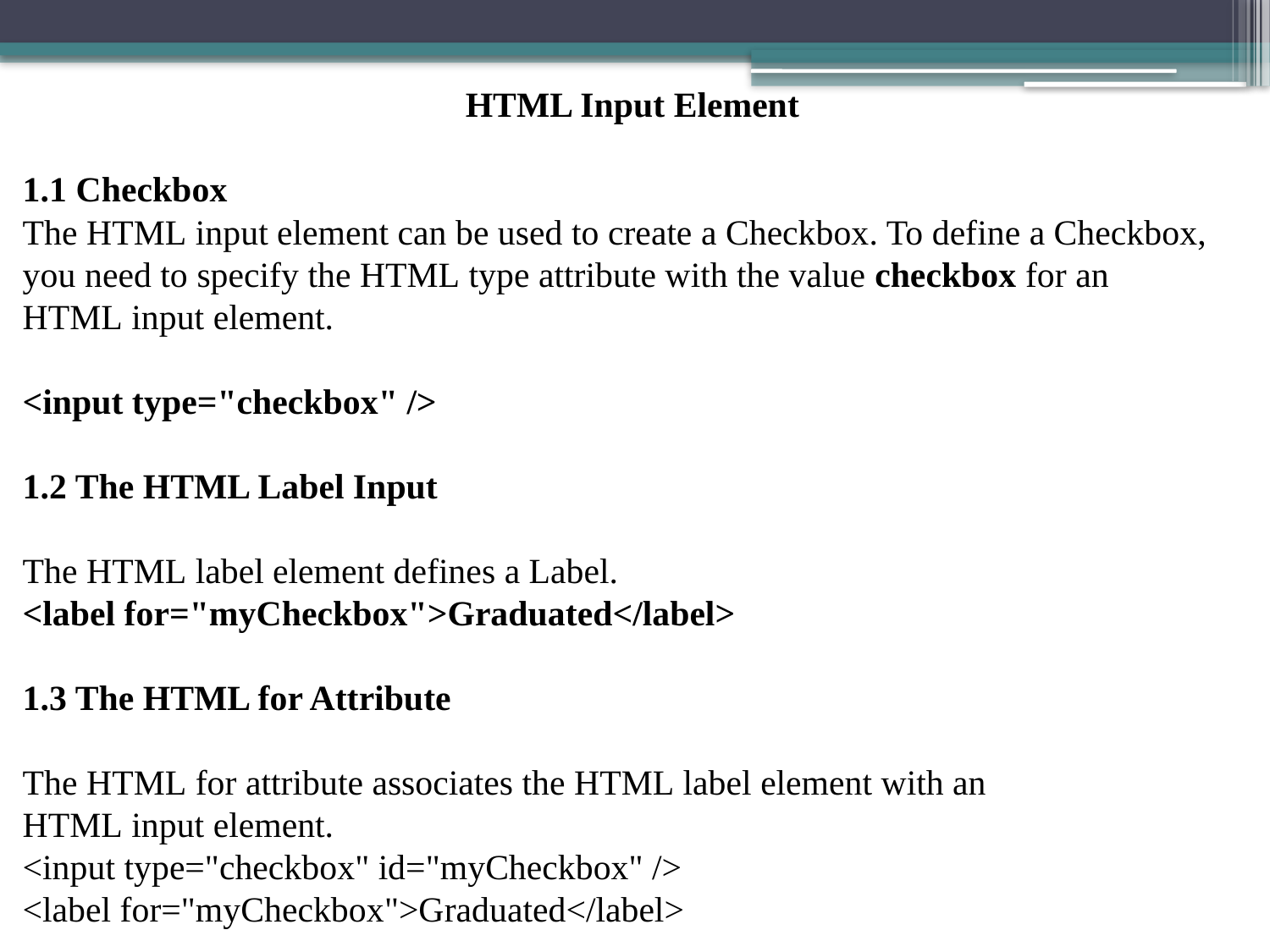

HTML Input Element
1.1 Checkbox
The HTML input element can be used to create a Checkbox. To define a Checkbox, you need to specify the HTML type attribute with the value checkbox for an HTML input element.

<input type="checkbox" />
1.2 The HTML Label Input
The HTML label element defines a Label.
<label for="myCheckbox">Graduated</label>
1.3 The HTML for Attribute

The HTML for attribute associates the HTML label element with an HTML input element.
<input type="checkbox" id="myCheckbox" />
<label for="myCheckbox">Graduated</label>